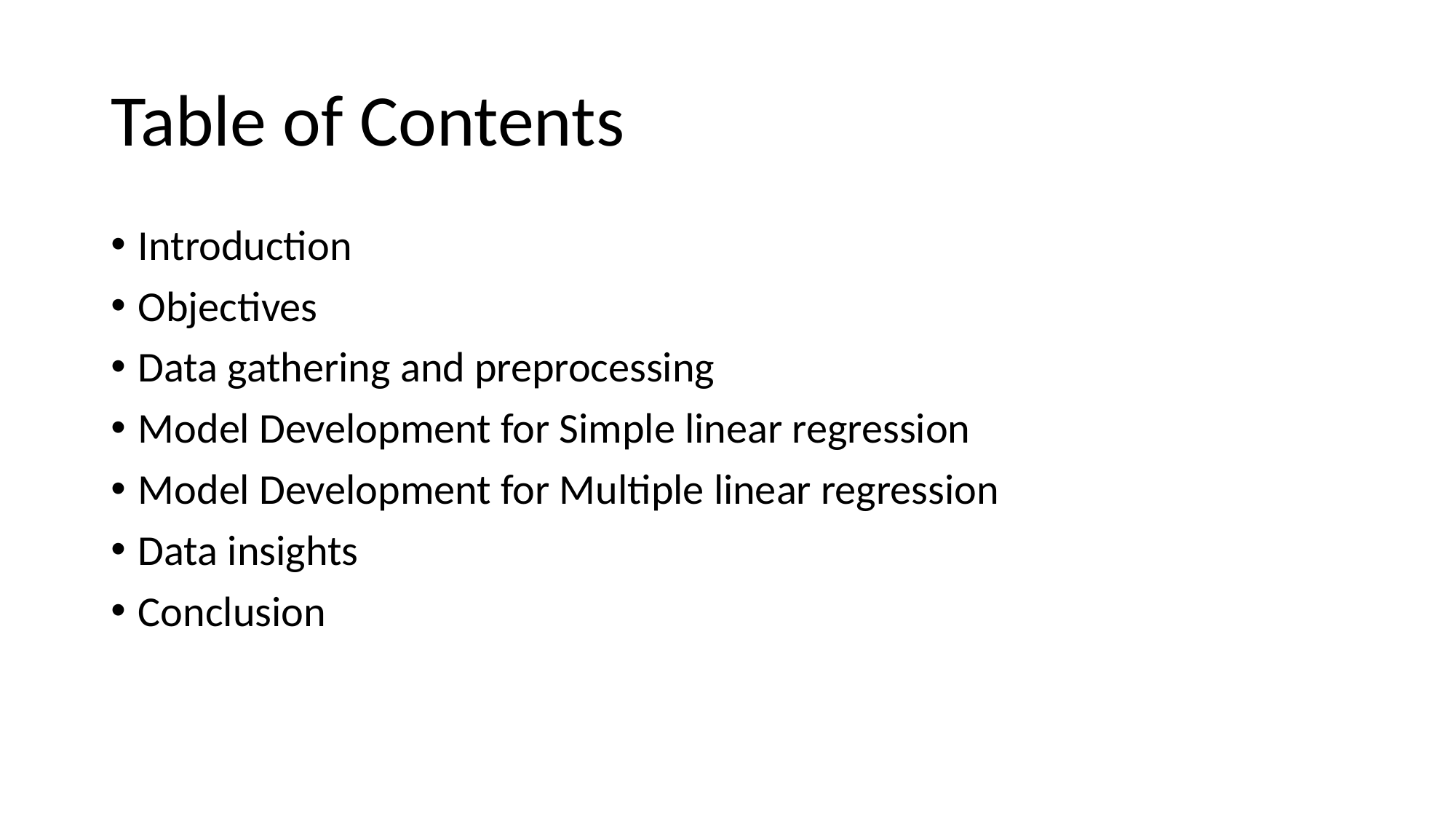

# Table of Contents
Introduction
Objectives
Data gathering and preprocessing
Model Development for Simple linear regression
Model Development for Multiple linear regression
Data insights
Conclusion